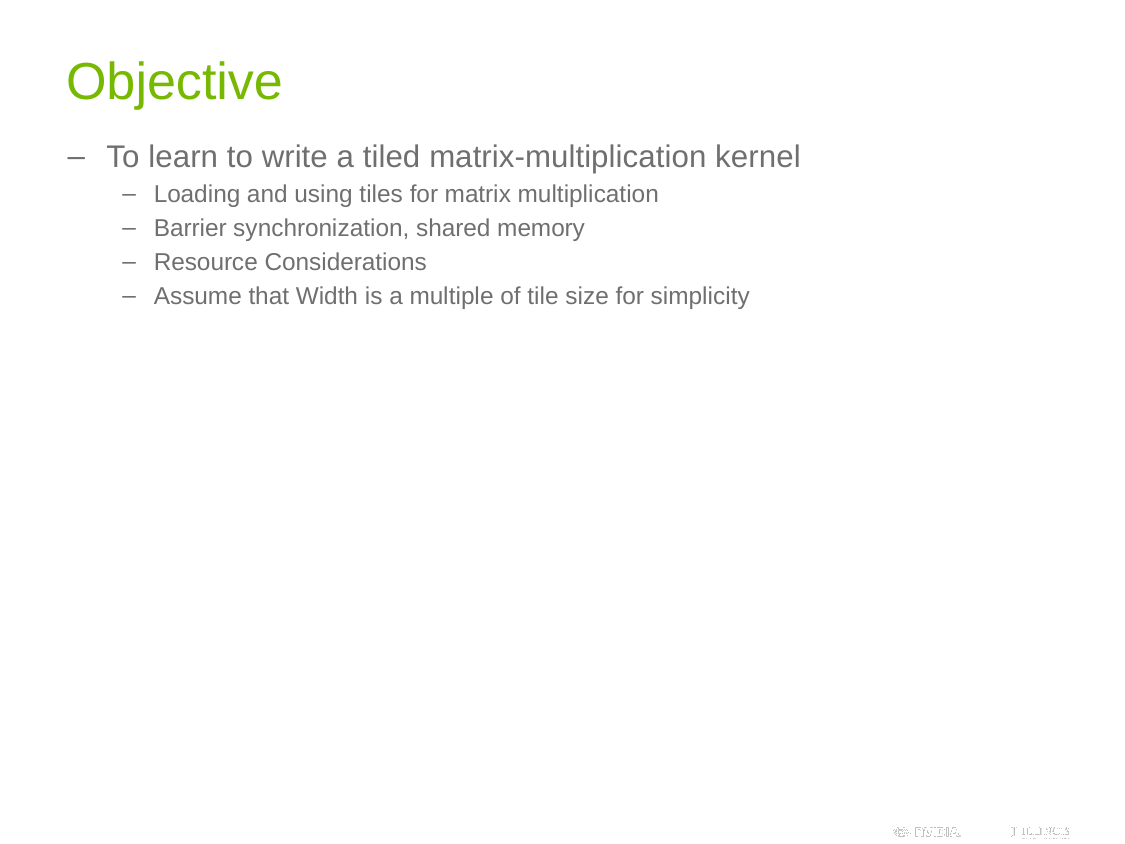

# Objective
To learn to write a tiled matrix-multiplication kernel
Loading and using tiles for matrix multiplication
Barrier synchronization, shared memory
Resource Considerations
Assume that Width is a multiple of tile size for simplicity

2